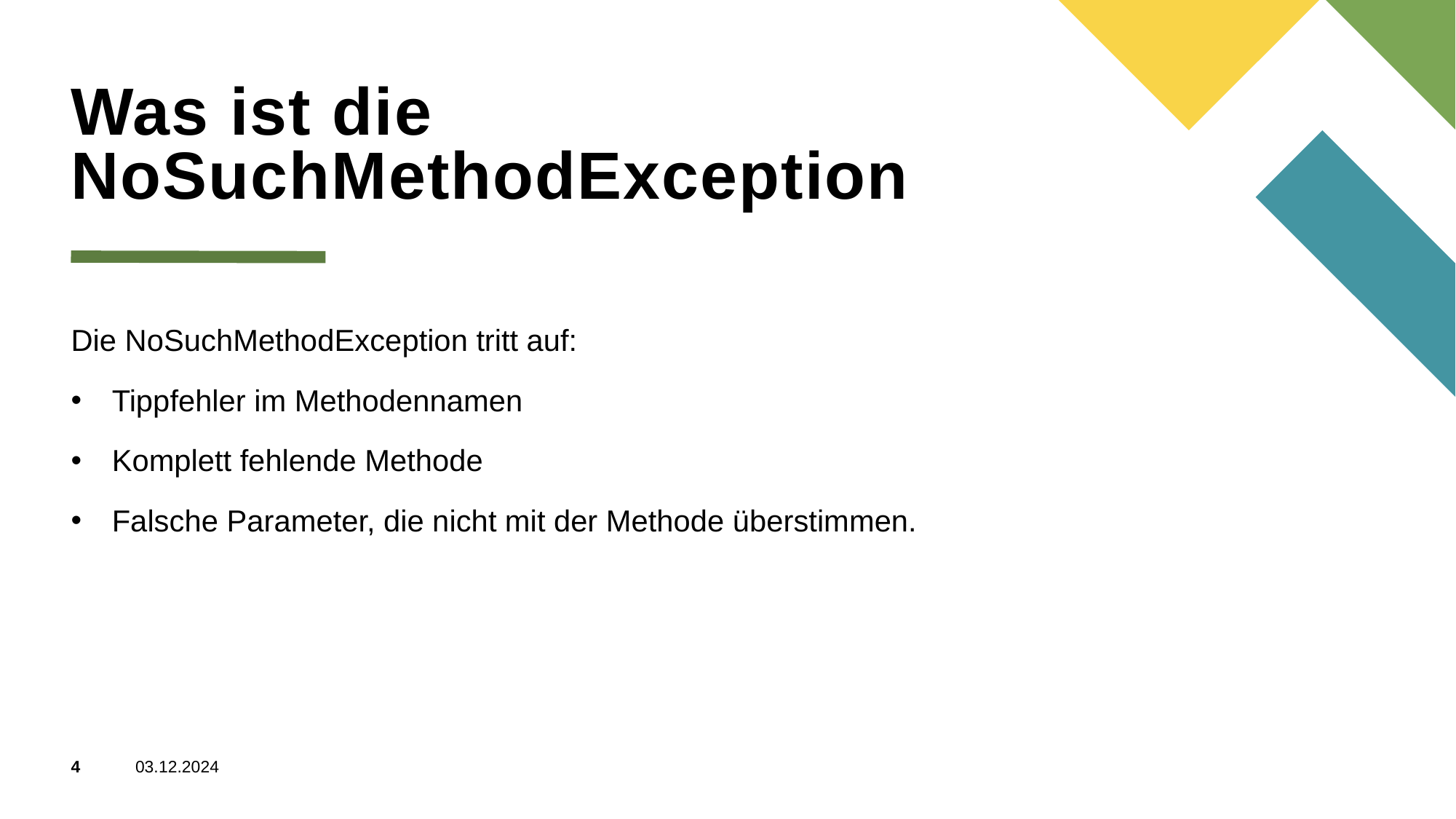

# Was ist die NoSuchMethodException
Die NoSuchMethodException tritt auf:
Tippfehler im Methodennamen
Komplett fehlende Methode
Falsche Parameter, die nicht mit der Methode überstimmen.
4
03.12.2024